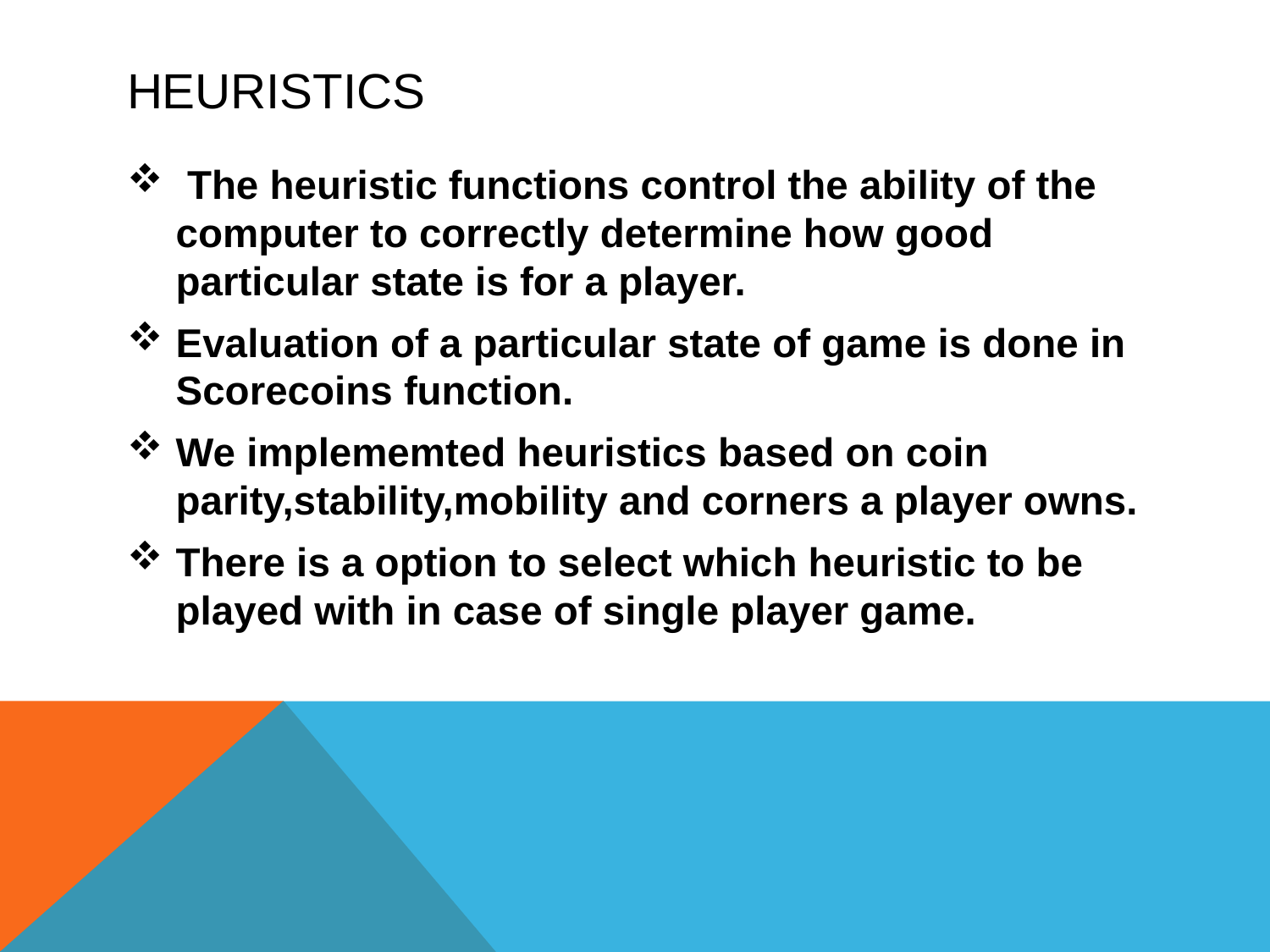

# Heuristics
 The heuristic functions control the ability of the computer to correctly determine how good particular state is for a player.
Evaluation of a particular state of game is done in Scorecoins function.
We implememted heuristics based on coin parity,stability,mobility and corners a player owns.
There is a option to select which heuristic to be played with in case of single player game.